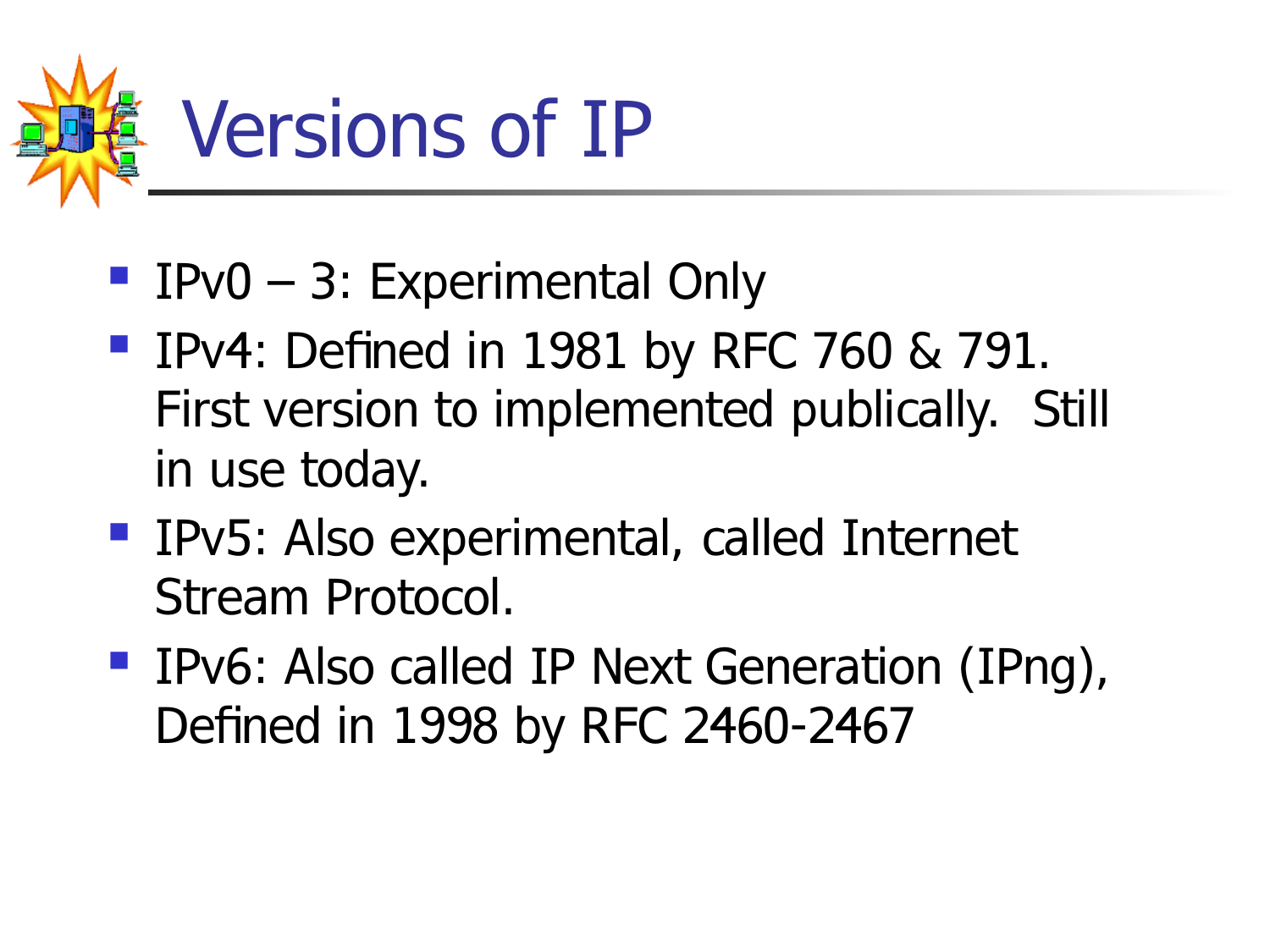

# Versions of IP
IPv0 – 3: Experimental Only
IPv4: Defined in 1981 by RFC 760 & 791.  First version to implemented publically.  Still in use today.
IPv5: Also experimental, called Internet Stream Protocol.
IPv6: Also called IP Next Generation (IPng), Defined in 1998 by RFC 2460-2467